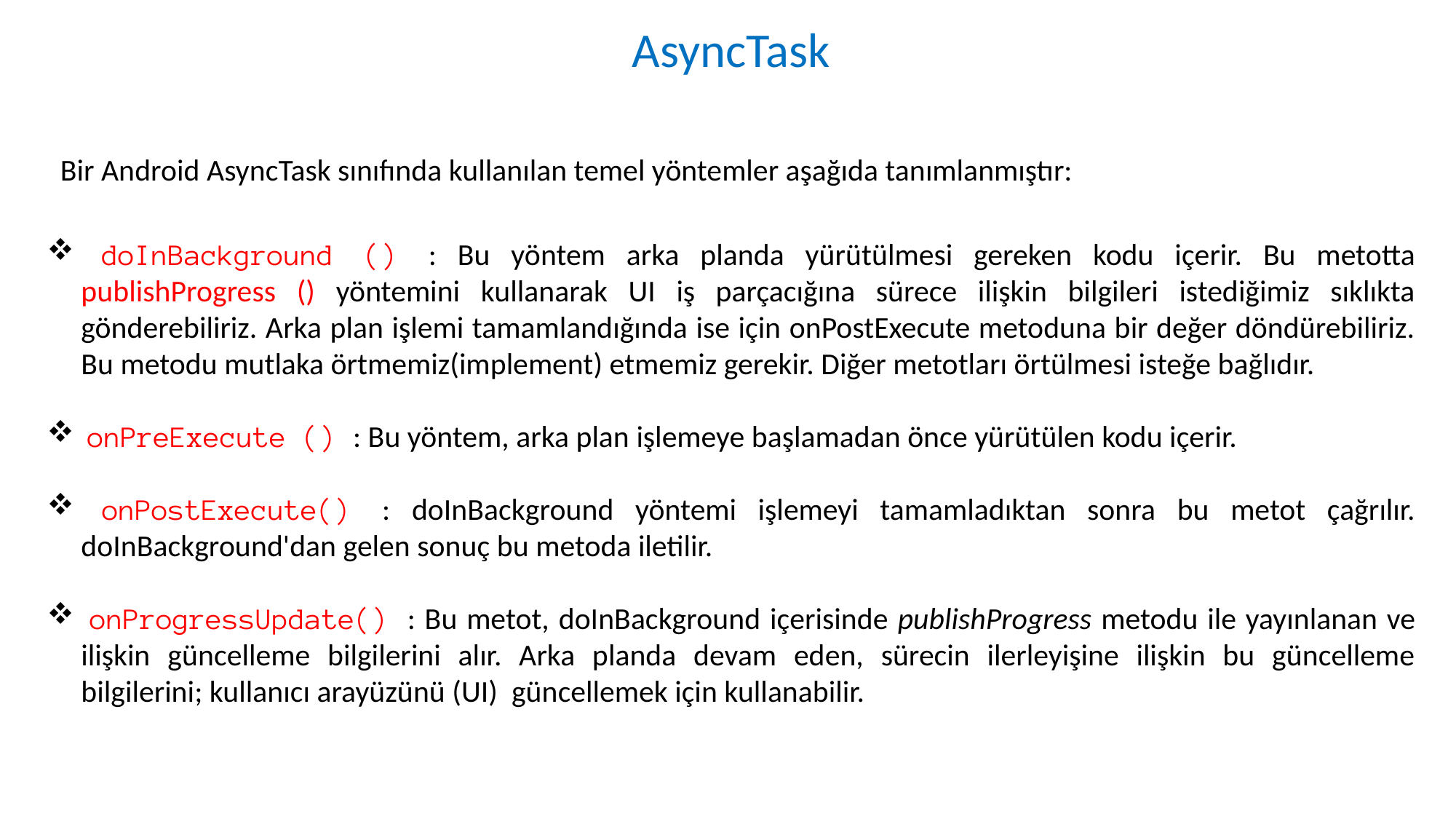

AsyncTask
Bir Android AsyncTask sınıfında kullanılan temel yöntemler aşağıda tanımlanmıştır:
 doInBackground () : Bu yöntem arka planda yürütülmesi gereken kodu içerir. Bu metotta publishProgress () yöntemini kullanarak UI iş parçacığına sürece ilişkin bilgileri istediğimiz sıklıkta gönderebiliriz. Arka plan işlemi tamamlandığında ise için onPostExecute metoduna bir değer döndürebiliriz. Bu metodu mutlaka örtmemiz(implement) etmemiz gerekir. Diğer metotları örtülmesi isteğe bağlıdır.

 onPreExecute () : Bu yöntem, arka plan işlemeye başlamadan önce yürütülen kodu içerir.

 onPostExecute() : doInBackground yöntemi işlemeyi tamamladıktan sonra bu metot çağrılır. doInBackground'dan gelen sonuç bu metoda iletilir.

 onProgressUpdate() : Bu metot, doInBackground içerisinde publishProgress metodu ile yayınlanan ve ilişkin güncelleme bilgilerini alır. Arka planda devam eden, sürecin ilerleyişine ilişkin bu güncelleme bilgilerini; kullanıcı arayüzünü (UI)  güncellemek için kullanabilir.